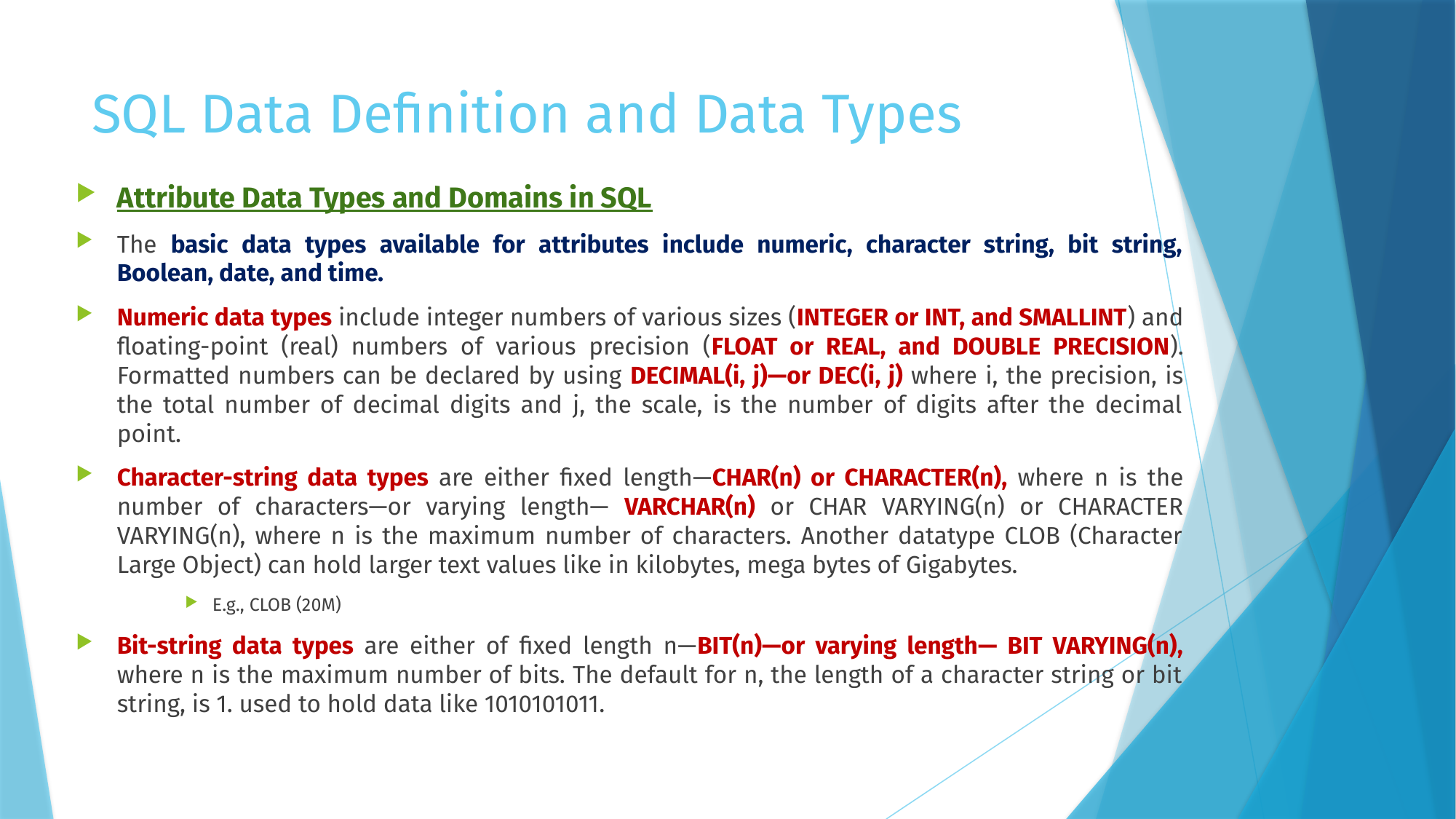

# SQL Data Definition and Data Types
Attribute Data Types and Domains in SQL
The basic data types available for attributes include numeric, character string, bit string, Boolean, date, and time.
Numeric data types include integer numbers of various sizes (INTEGER or INT, and SMALLINT) and floating-point (real) numbers of various precision (FLOAT or REAL, and DOUBLE PRECISION). Formatted numbers can be declared by using DECIMAL(i, j)—or DEC(i, j) where i, the precision, is the total number of decimal digits and j, the scale, is the number of digits after the decimal point.
Character-string data types are either fixed length—CHAR(n) or CHARACTER(n), where n is the number of characters—or varying length— VARCHAR(n) or CHAR VARYING(n) or CHARACTER VARYING(n), where n is the maximum number of characters. Another datatype CLOB (Character Large Object) can hold larger text values like in kilobytes, mega bytes of Gigabytes.
E.g., CLOB (20M)
Bit-string data types are either of fixed length n—BIT(n)—or varying length— BIT VARYING(n), where n is the maximum number of bits. The default for n, the length of a character string or bit string, is 1. used to hold data like 1010101011.